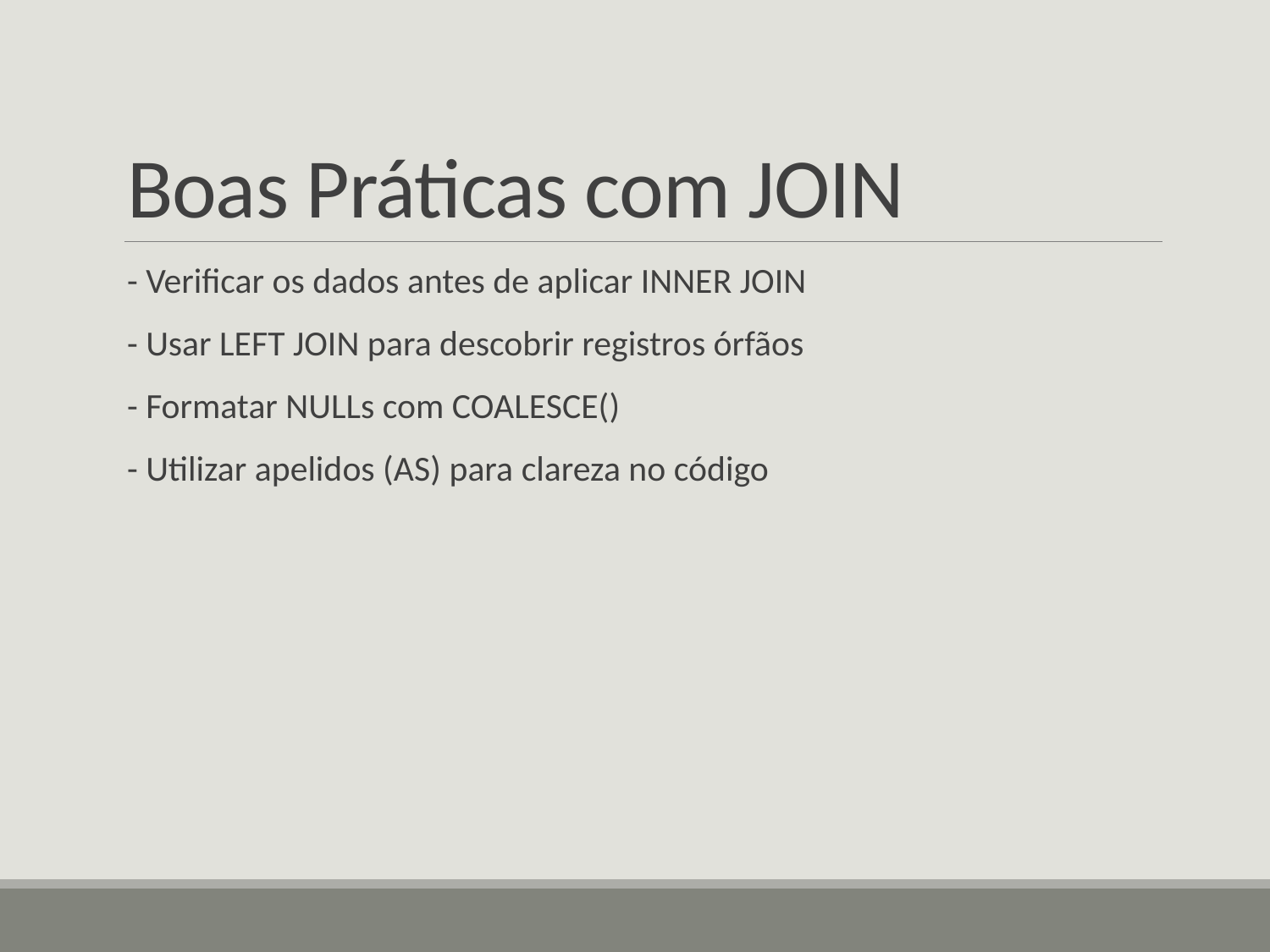

# Boas Práticas com JOIN
- Verificar os dados antes de aplicar INNER JOIN
- Usar LEFT JOIN para descobrir registros órfãos
- Formatar NULLs com COALESCE()
- Utilizar apelidos (AS) para clareza no código